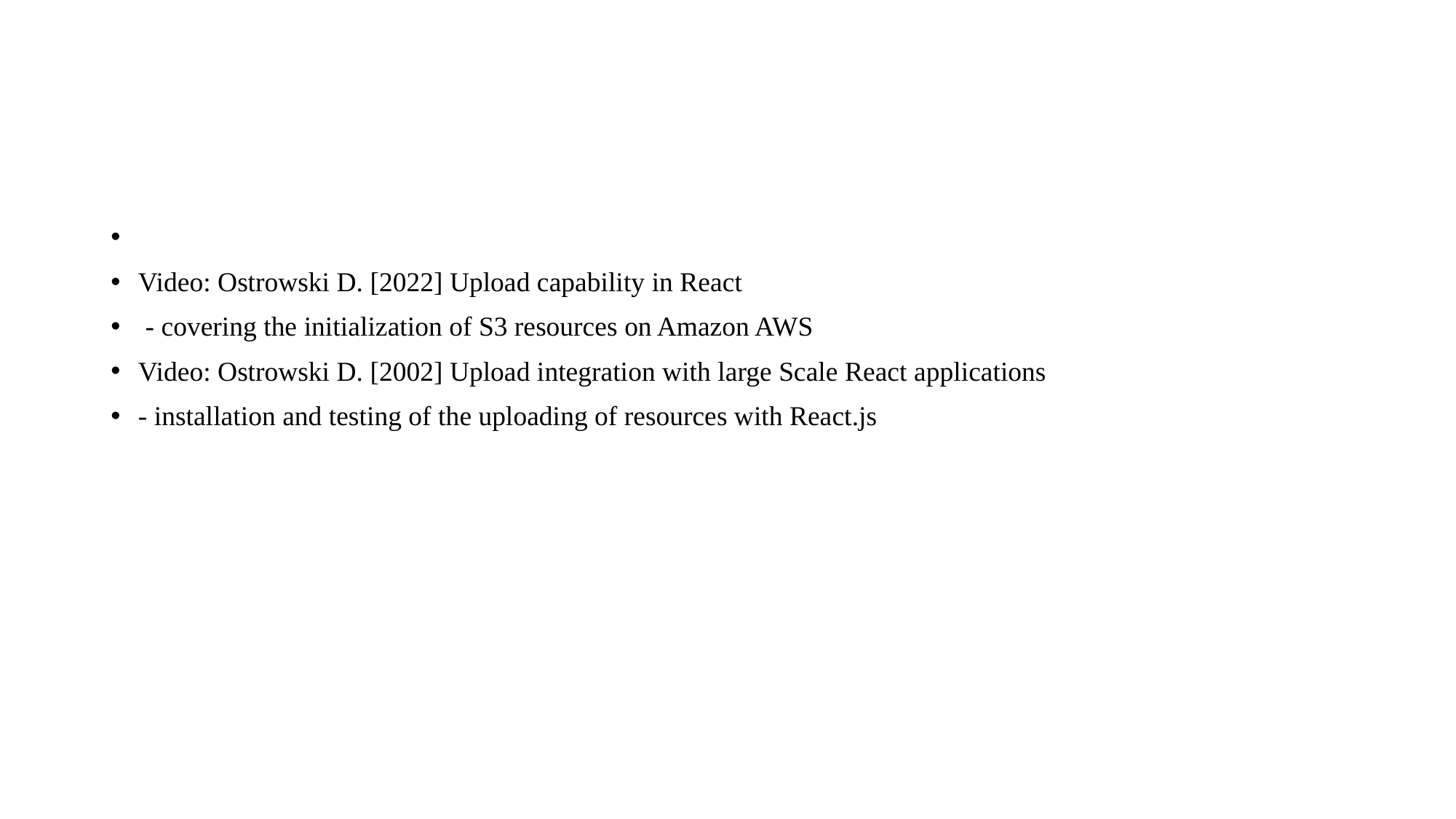

#

Video: Ostrowski D. [2022] Upload capability in React
 - covering the initialization of S3 resources on Amazon AWS
Video: Ostrowski D. [2002] Upload integration with large Scale React applications
- installation and testing of the uploading of resources with React.js